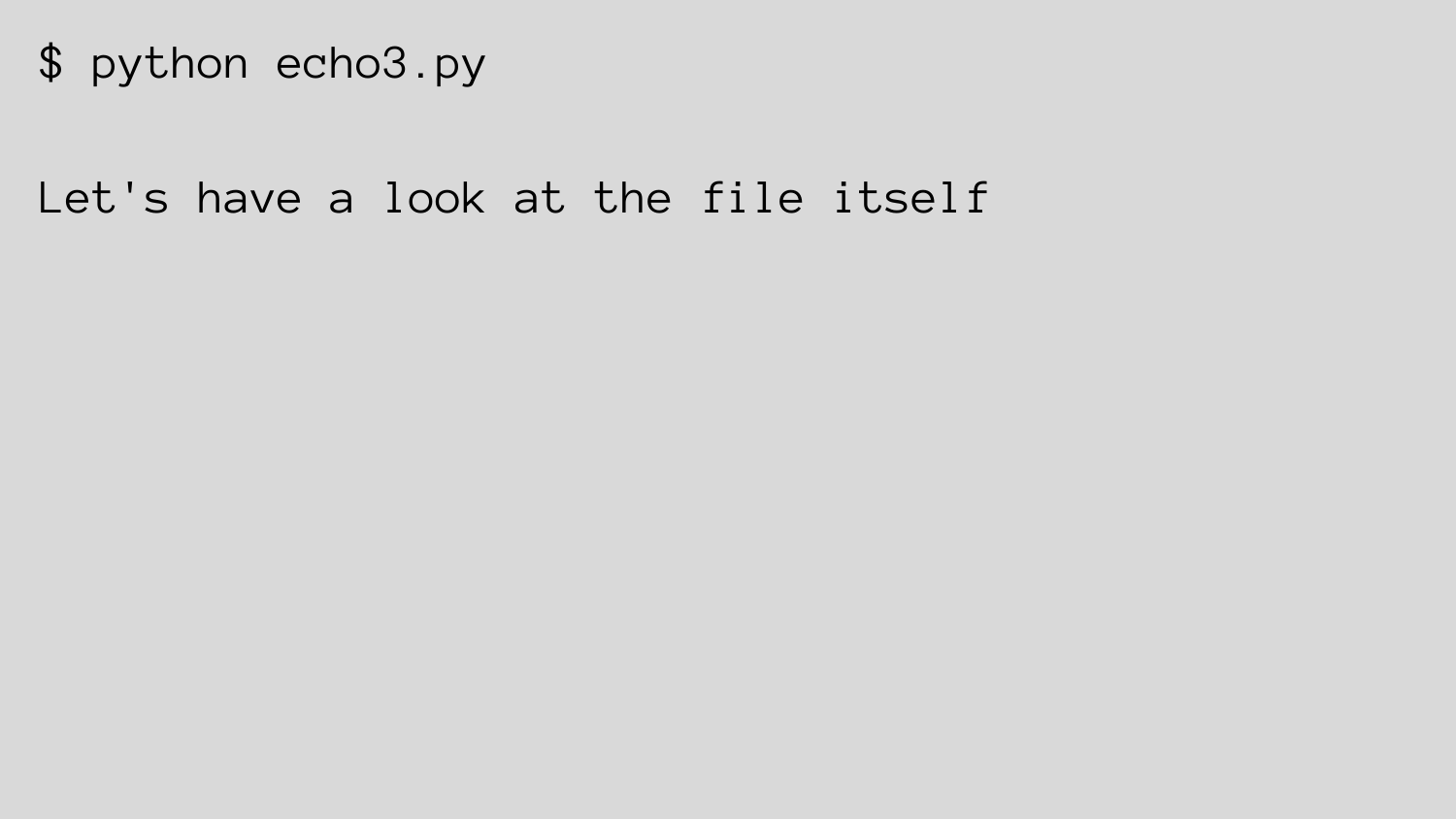

$ python echo3.py

Let's have a look at the file itself